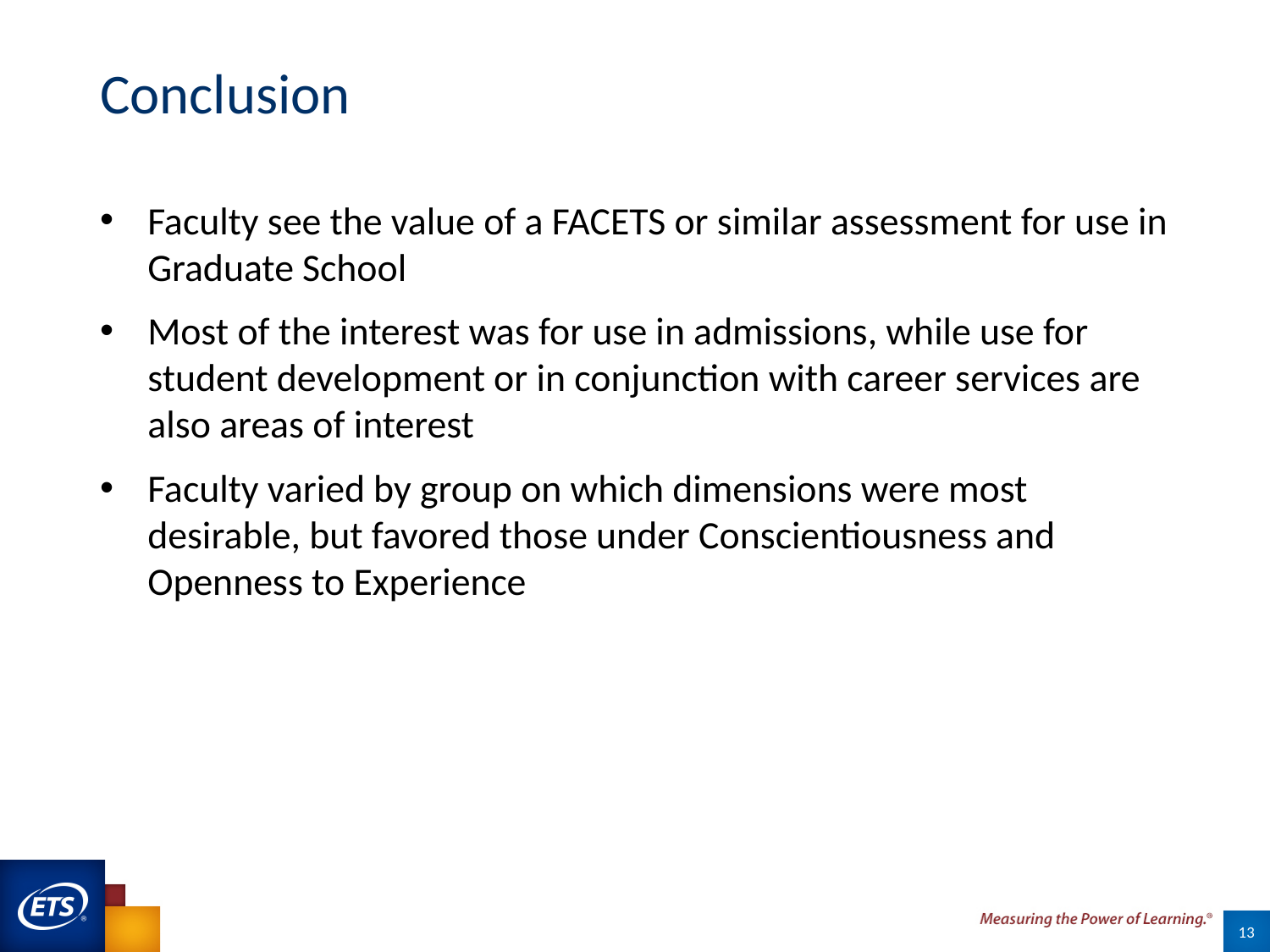

# Conclusion
Faculty see the value of a FACETS or similar assessment for use in Graduate School
Most of the interest was for use in admissions, while use for student development or in conjunction with career services are also areas of interest
Faculty varied by group on which dimensions were most desirable, but favored those under Conscientiousness and Openness to Experience
13